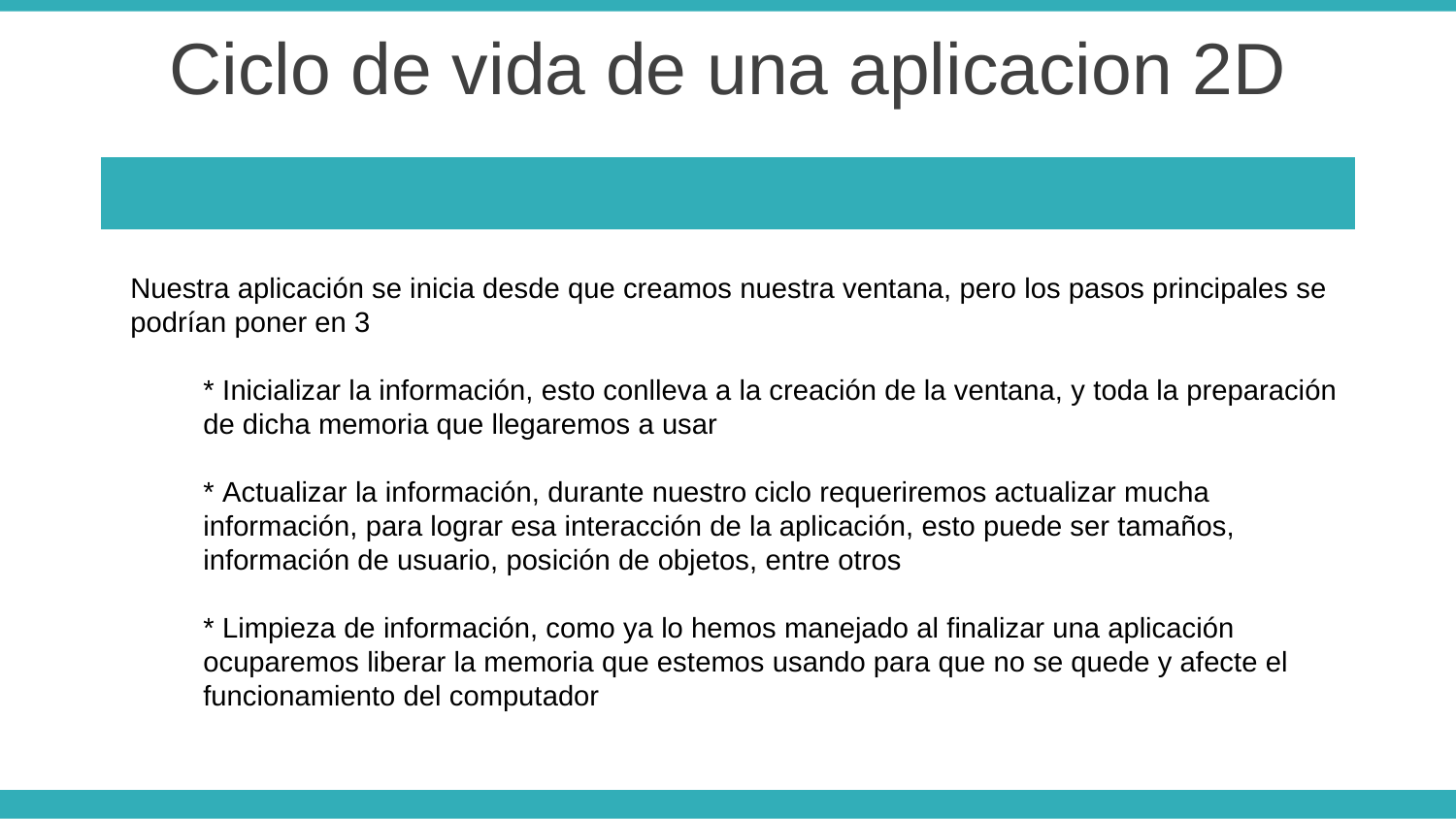

Ciclo de vida de una aplicacion 2D

Nuestra aplicación se inicia desde que creamos nuestra ventana, pero los pasos principales se
podrían poner en 3

* Inicializar la información, esto conlleva a la creación de la ventana, y toda la preparación de dicha memoria que llegaremos a usar

* Actualizar la información, durante nuestro ciclo requeriremos actualizar mucha
información, para lograr esa interacción de la aplicación, esto puede ser tamaños,
información de usuario, posición de objetos, entre otros

* Limpieza de información, como ya lo hemos manejado al finalizar una aplicación
ocuparemos liberar la memoria que estemos usando para que no se quede y afecte el
funcionamiento del computador